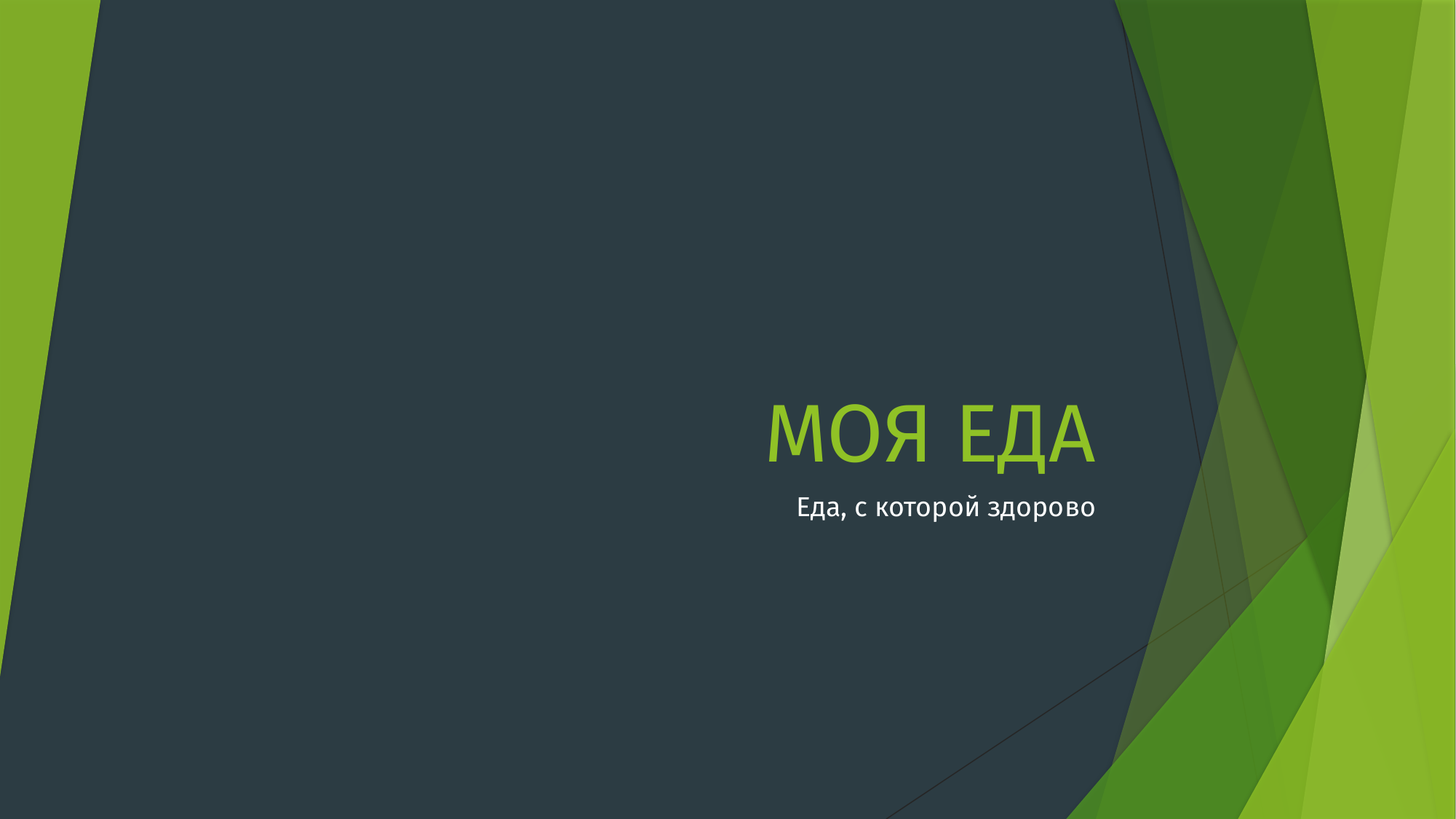

# МОЯ ЕДА
Еда, с которой здорово